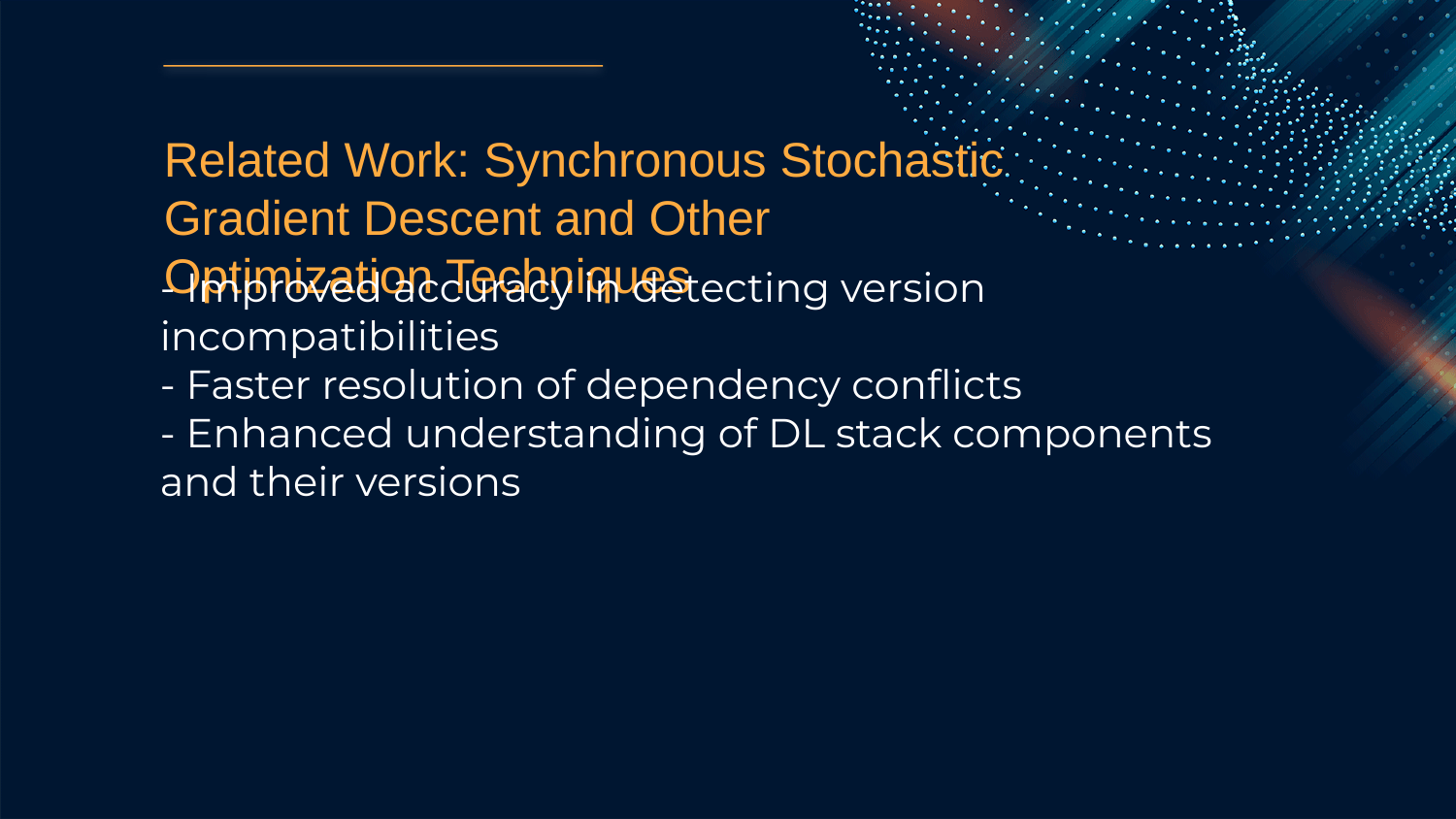

Related Work: Synchronous Stochastic Gradient Descent and Other Optimization Techniques

- Improved accuracy in detecting version incompatibilities
- Faster resolution of dependency conflicts
- Enhanced understanding of DL stack components and their versions